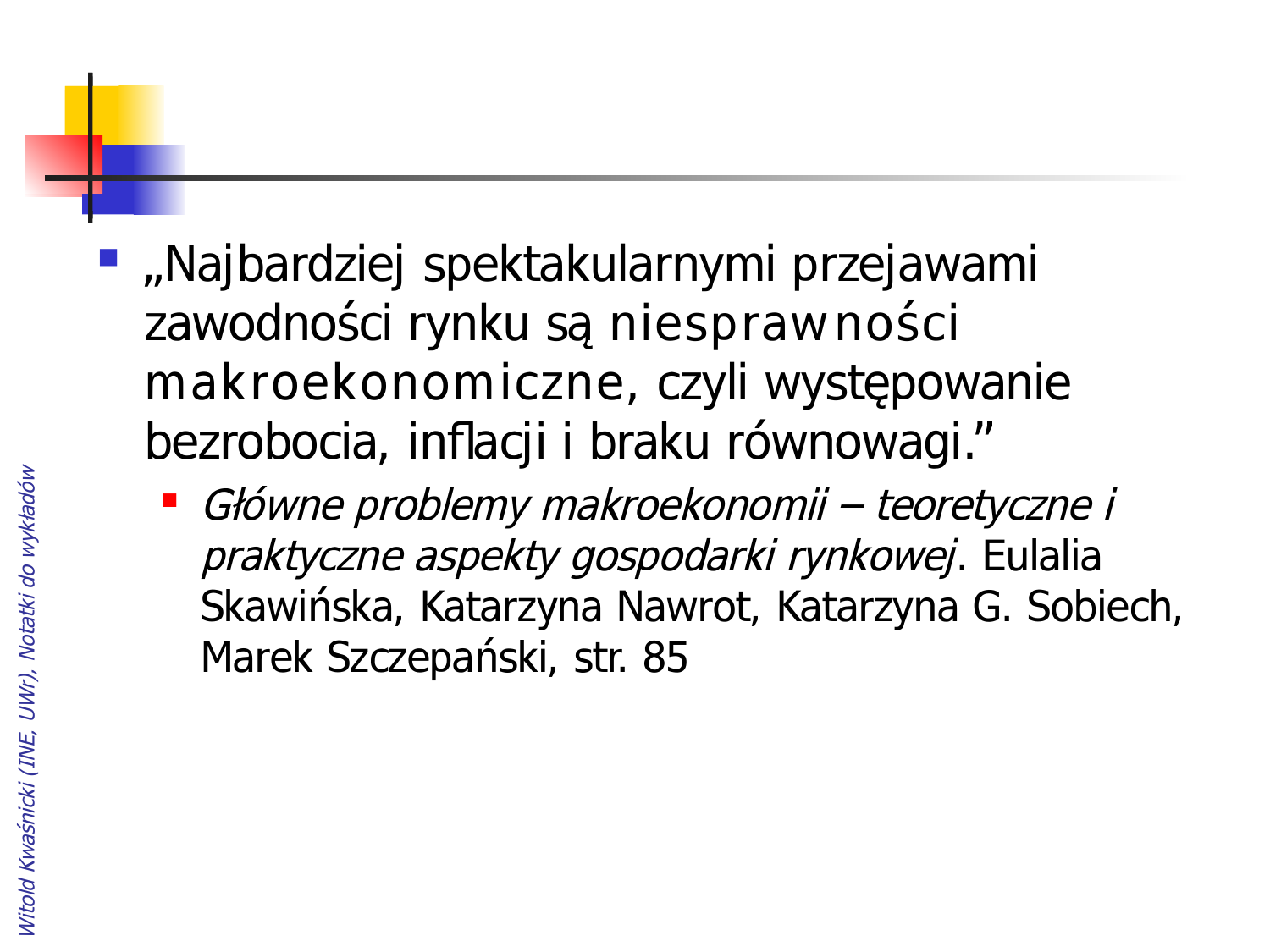

#
„Najbardziej spektakularnymi przejawami zawodności rynku są niesprawności makroekonomiczne, czyli występowanie bezrobocia, inflacji i braku równowagi.”
Główne problemy makroekonomii – teoretyczne i praktyczne aspekty gospodarki rynkowej. Eulalia Skawińska, Katarzyna Nawrot, Katarzyna G. Sobiech, Marek Szczepański, str. 85
Witold Kwaśnicki (INE, UWr), Notatki do wykładów